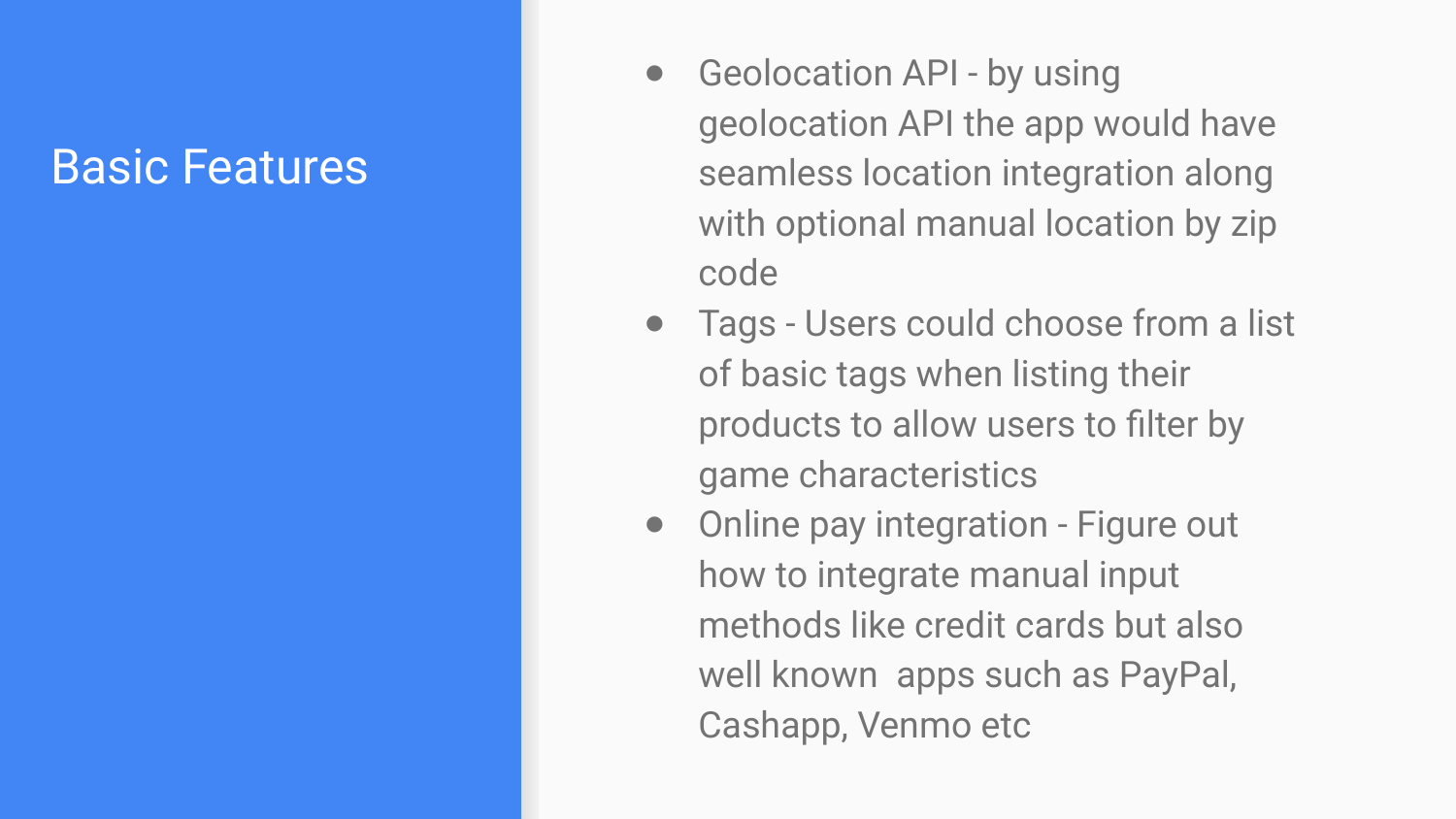

Geolocation API - by using geolocation API the app would have seamless location integration along with optional manual location by zip code
Tags - Users could choose from a list of basic tags when listing their products to allow users to filter by game characteristics
Online pay integration - Figure out how to integrate manual input methods like credit cards but also well known  apps such as PayPal, Cashapp, Venmo etc

# Basic Features